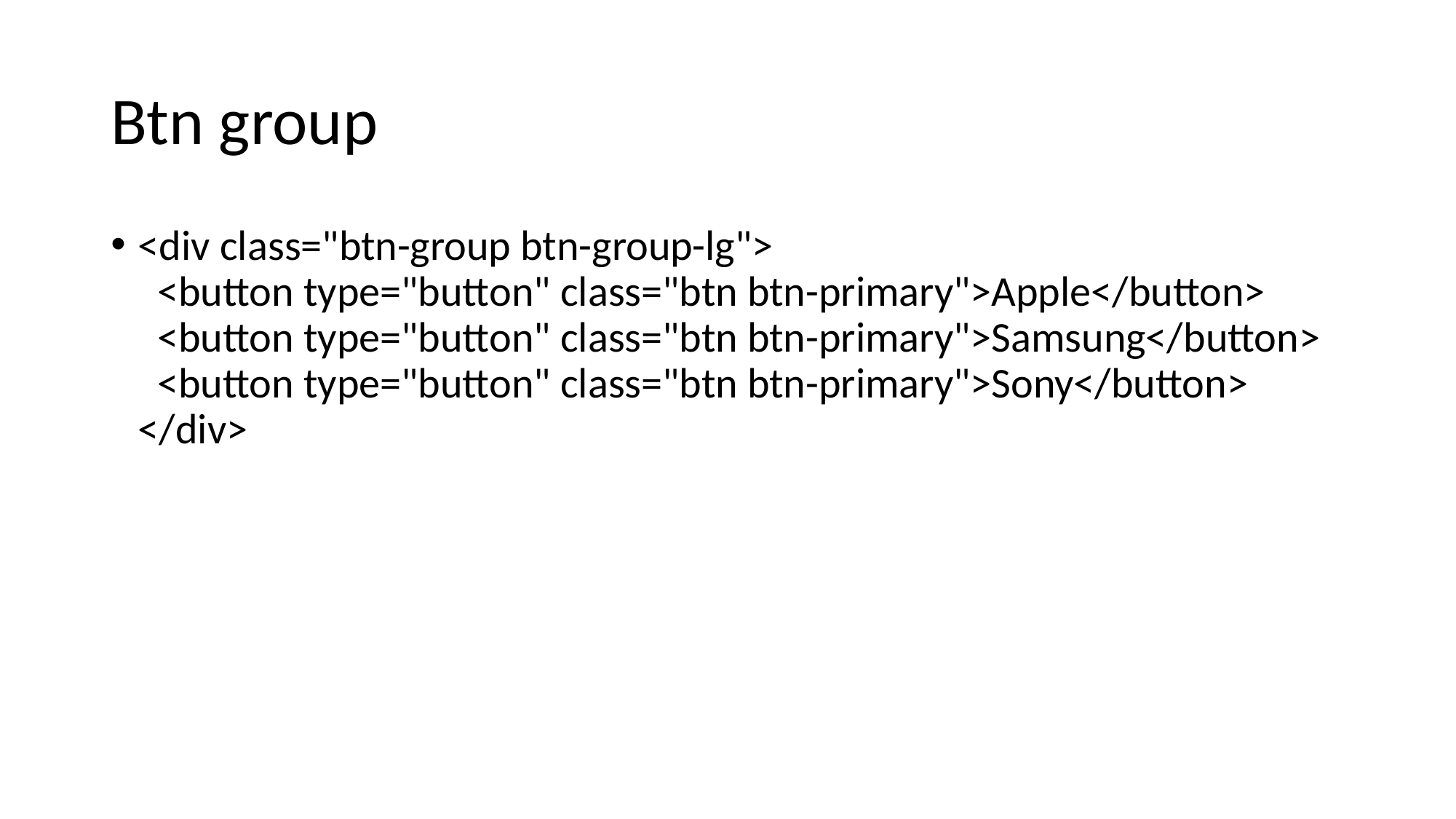

# Btn group
<div class="btn-group btn-group-lg">
  <button type="button" class="btn btn-primary">Apple</button>
  <button type="button" class="btn btn-primary">Samsung</button>
  <button type="button" class="btn btn-primary">Sony</button>
</div>